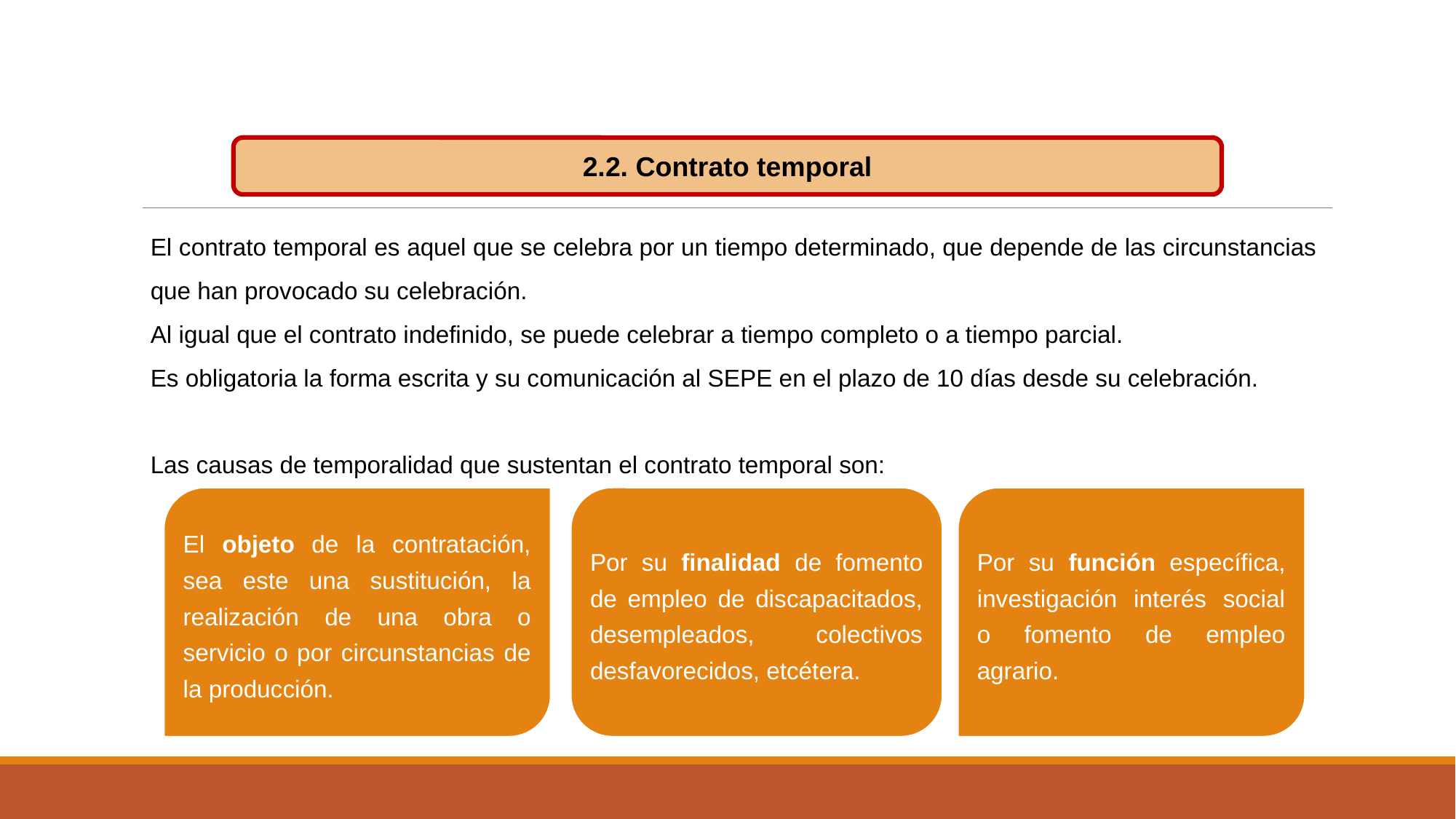

2.2. Contrato temporal
El contrato temporal es aquel que se celebra por un tiempo determinado, que depende de las circunstancias que han provocado su celebración.
Al igual que el contrato indefinido, se puede celebrar a tiempo completo o a tiempo parcial.
Es obligatoria la forma escrita y su comunicación al SEPE en el plazo de 10 días desde su celebración.

Las causas de temporalidad que sustentan el contrato temporal son:
El objeto de la contratación, sea este una sustitución, la realización de una obra o servicio o por circunstancias de la producción.
Por su finalidad de fomento de empleo de discapacitados, desempleados, colectivos desfavorecidos, etcétera.
Por su función específica, investigación interés social o fomento de empleo agrario.